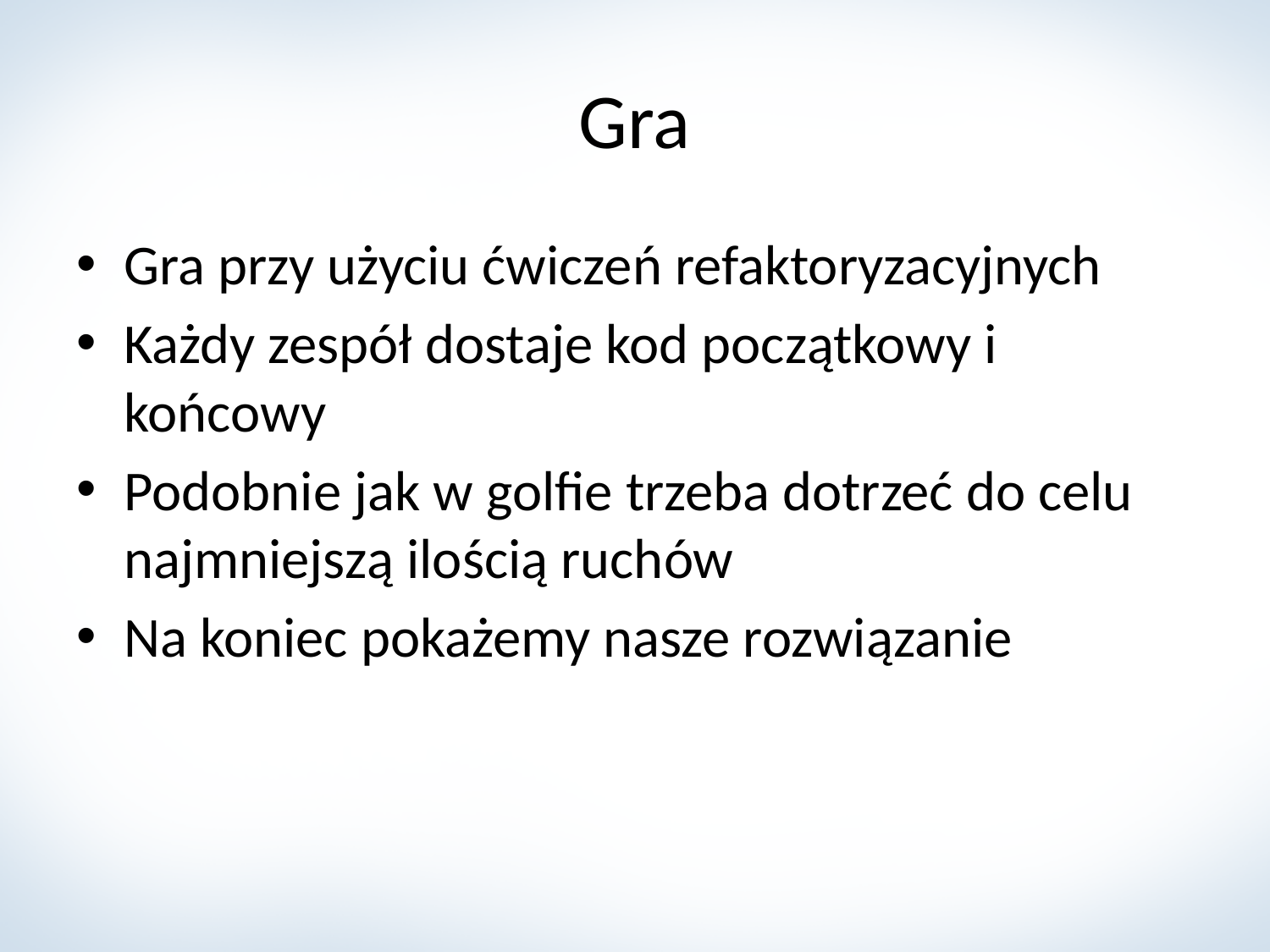

# Gra
Gra przy użyciu ćwiczeń refaktoryzacyjnych
Każdy zespół dostaje kod początkowy i końcowy
Podobnie jak w golfie trzeba dotrzeć do celu najmniejszą ilością ruchów
Na koniec pokażemy nasze rozwiązanie